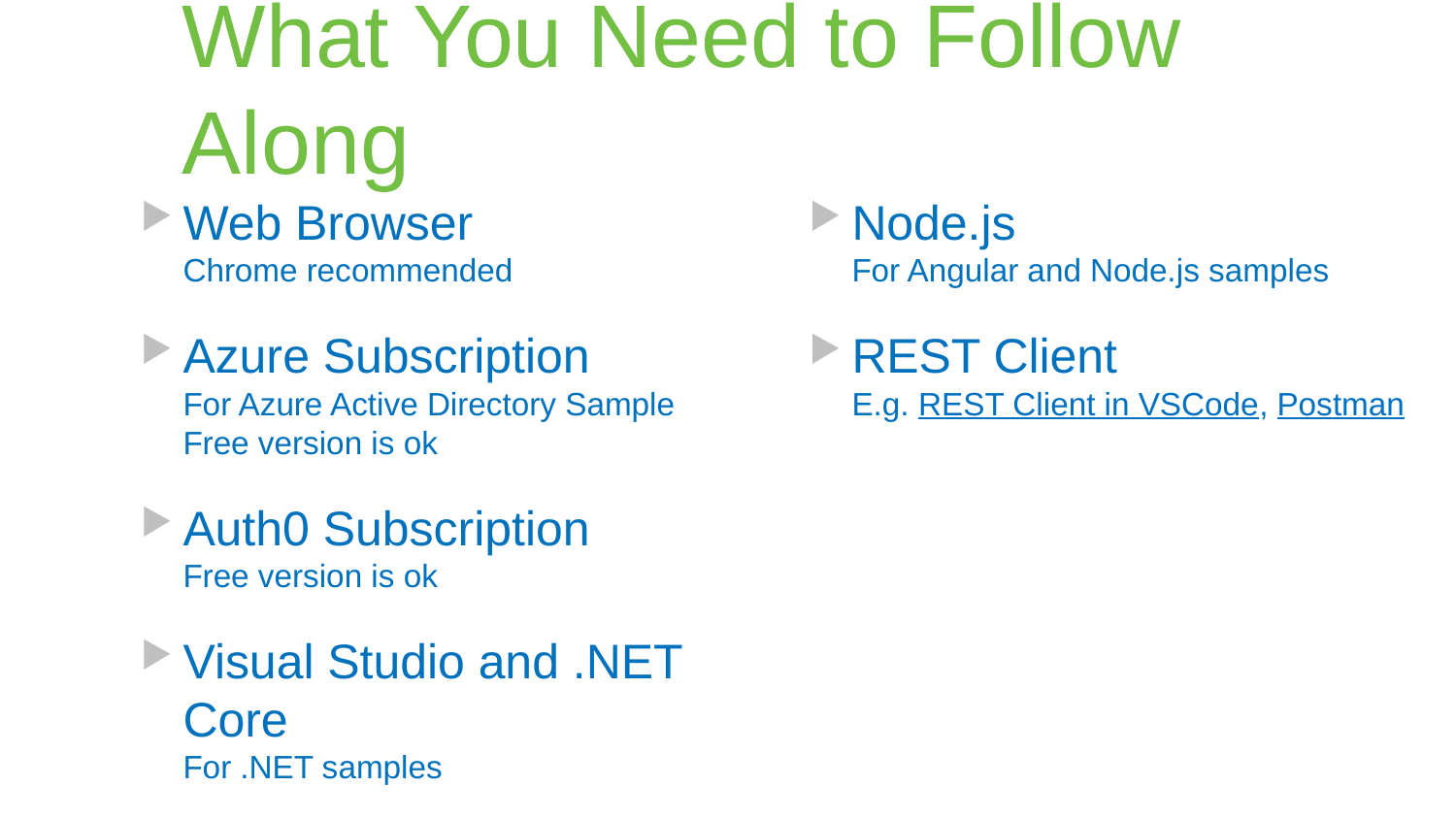

# What You Need to Follow Along
Web Browser
Chrome recommended
Azure Subscription
For Azure Active Directory Sample
Free version is ok
Auth0 Subscription
Free version is ok
Visual Studio and .NET Core
For .NET samples
Node.js
For Angular and Node.js samples
REST Client
E.g. REST Client in VSCode, Postman